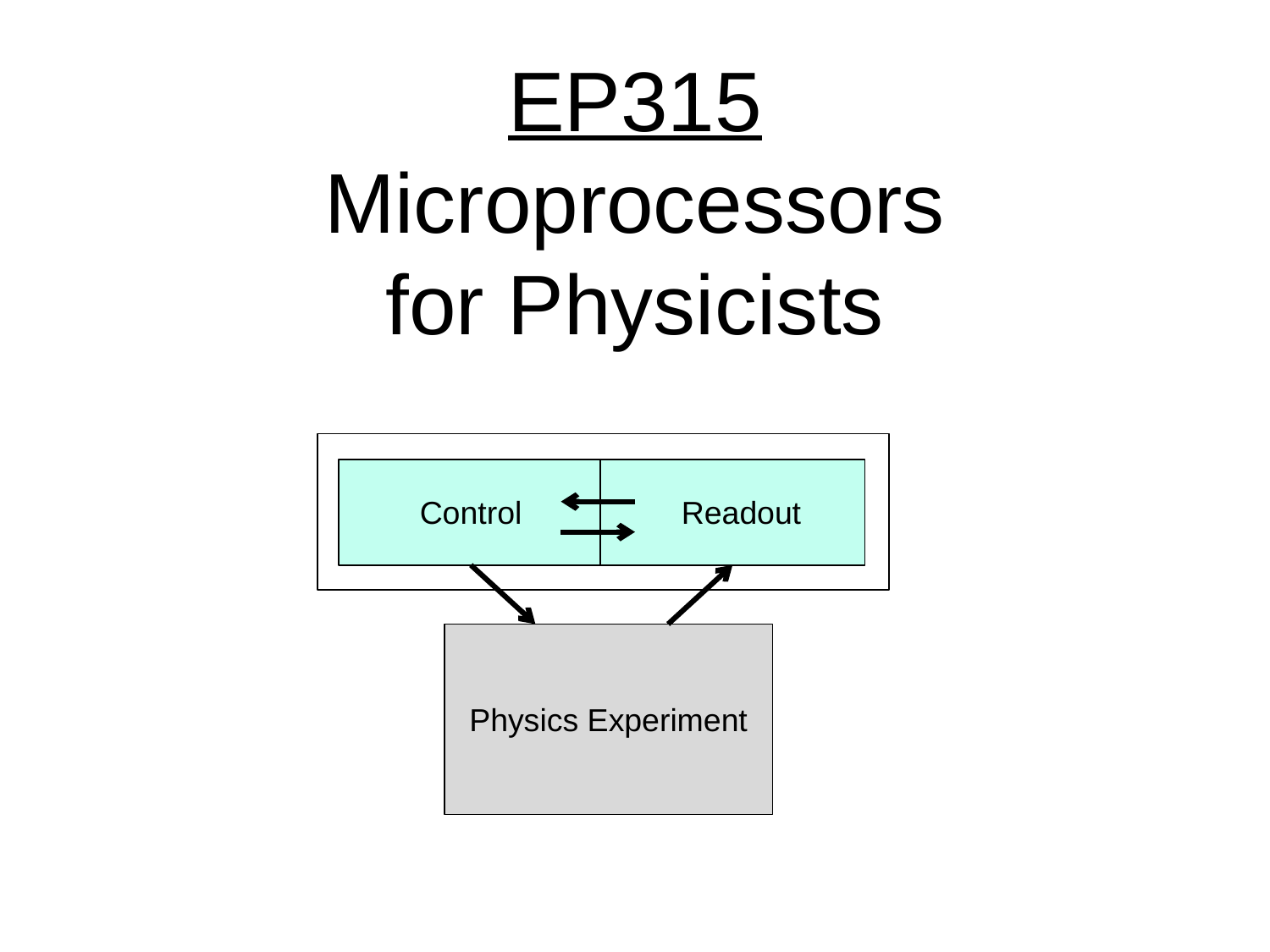

# EP315 Microprocessors for Physicists

Control

Readout

Physics Experiment